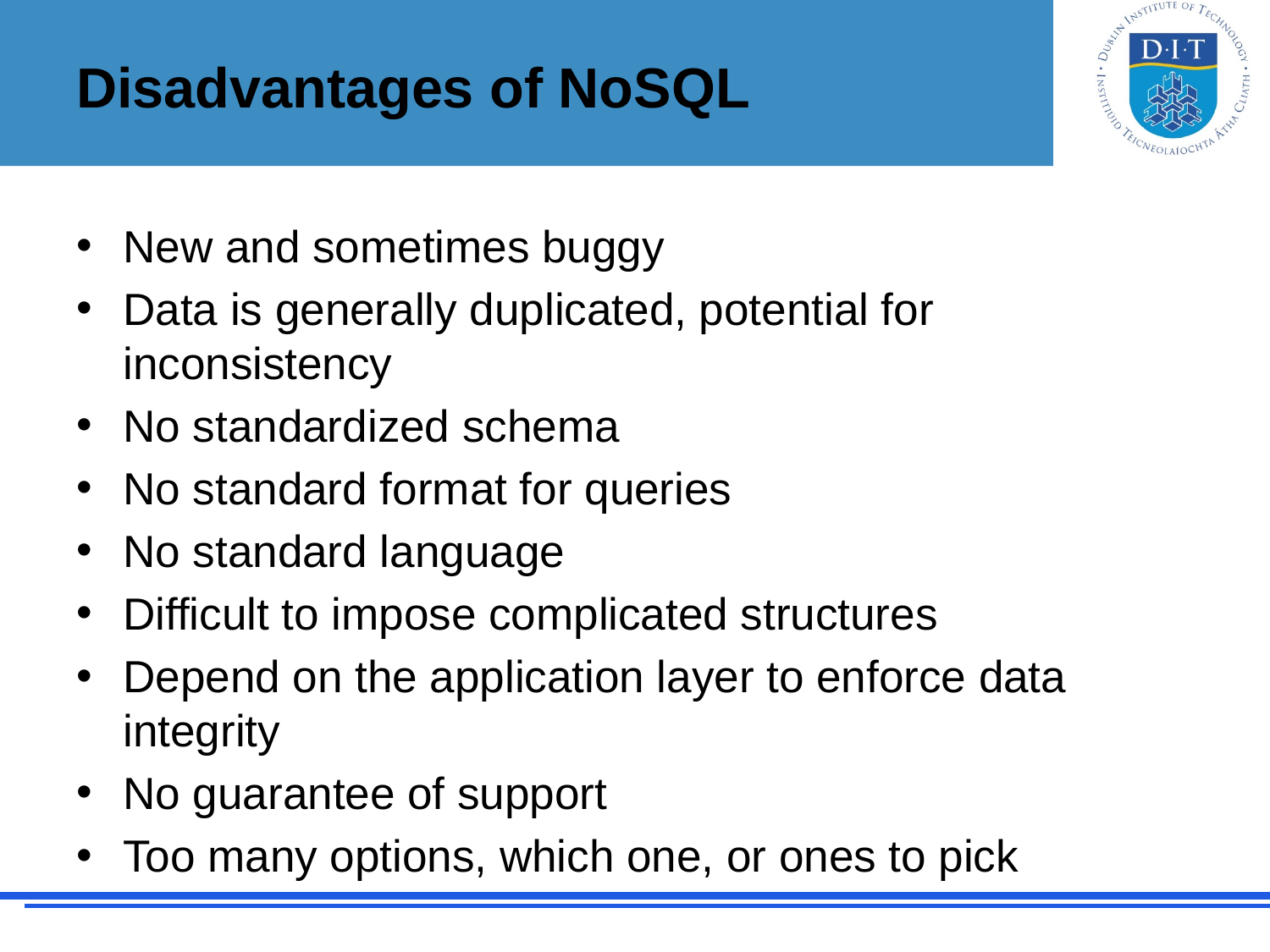

# Disadvantages of NoSQL
New and sometimes buggy
Data is generally duplicated, potential for inconsistency
No standardized schema
No standard format for queries
No standard language
Difficult to impose complicated structures
Depend on the application layer to enforce data integrity
No guarantee of support
Too many options, which one, or ones to pick